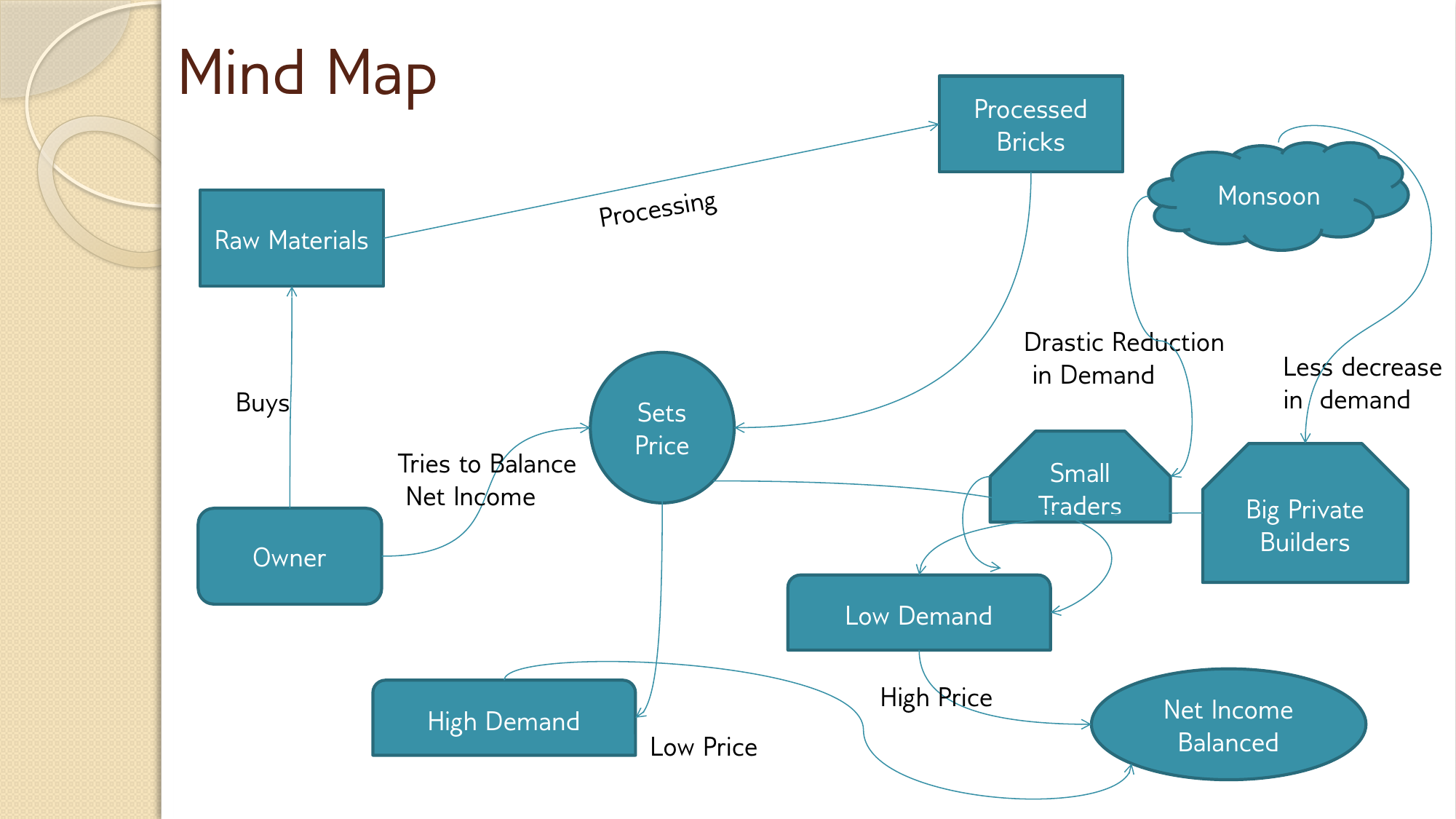

# Mind Map
Processed Bricks
Monsoon
Processing
Raw Materials
Drastic Reduction
 in Demand
Less decrease
in  demand
Sets Price
Buys
Small Traders
Tries to Balance
 Net Income
Big Private
Builders
Owner
Low Demand
Net Income
Balanced
High Price
High Demand
Low Price